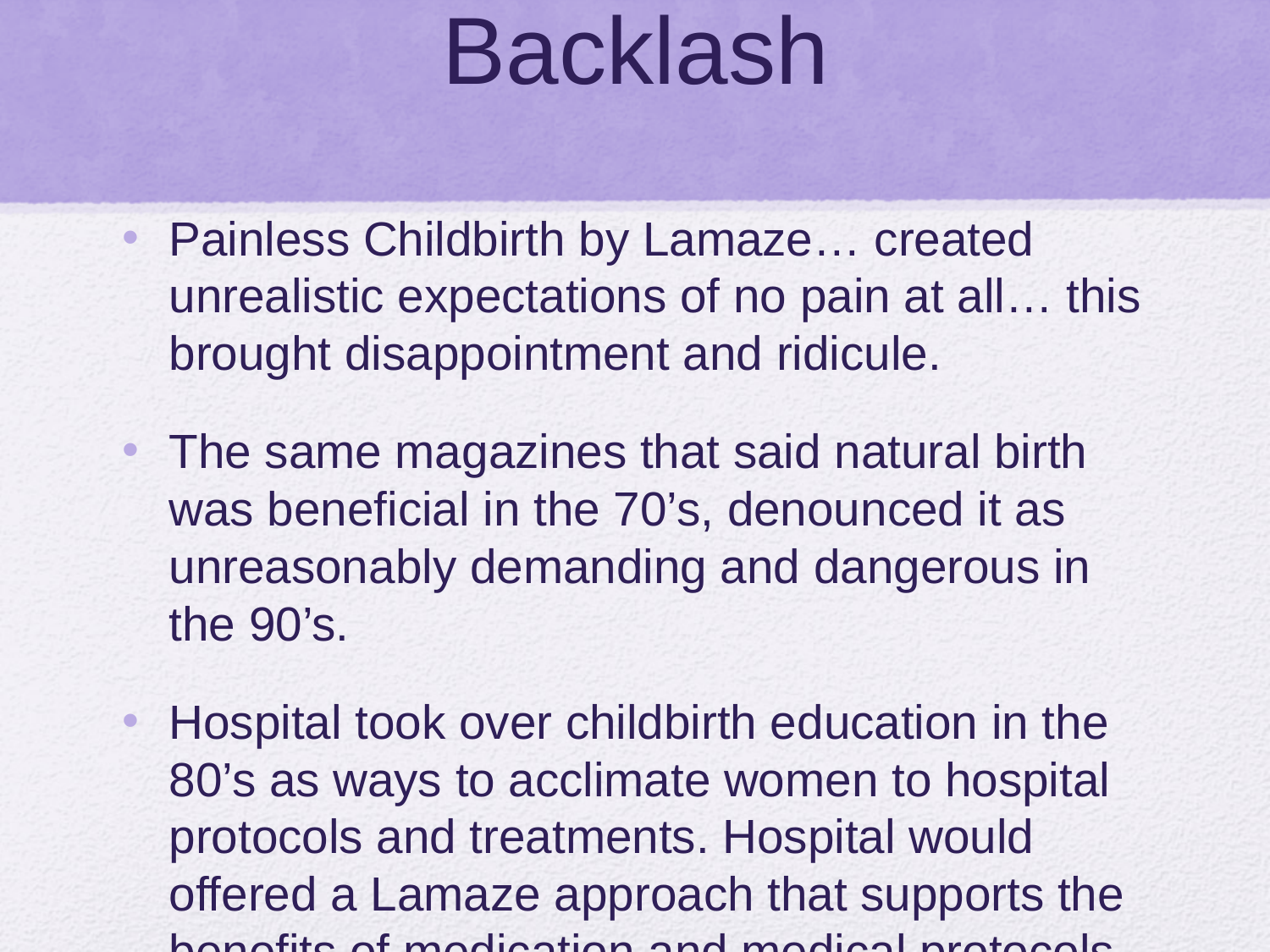

# Backlash
Painless Childbirth by Lamaze… created unrealistic expectations of no pain at all… this brought disappointment and ridicule.
The same magazines that said natural birth was beneficial in the 70’s, denounced it as unreasonably demanding and dangerous in the 90’s.
Hospital took over childbirth education in the 80’s as ways to acclimate women to hospital protocols and treatments. Hospital would offered a Lamaze approach that supports the benefits of medication and medical protocols.